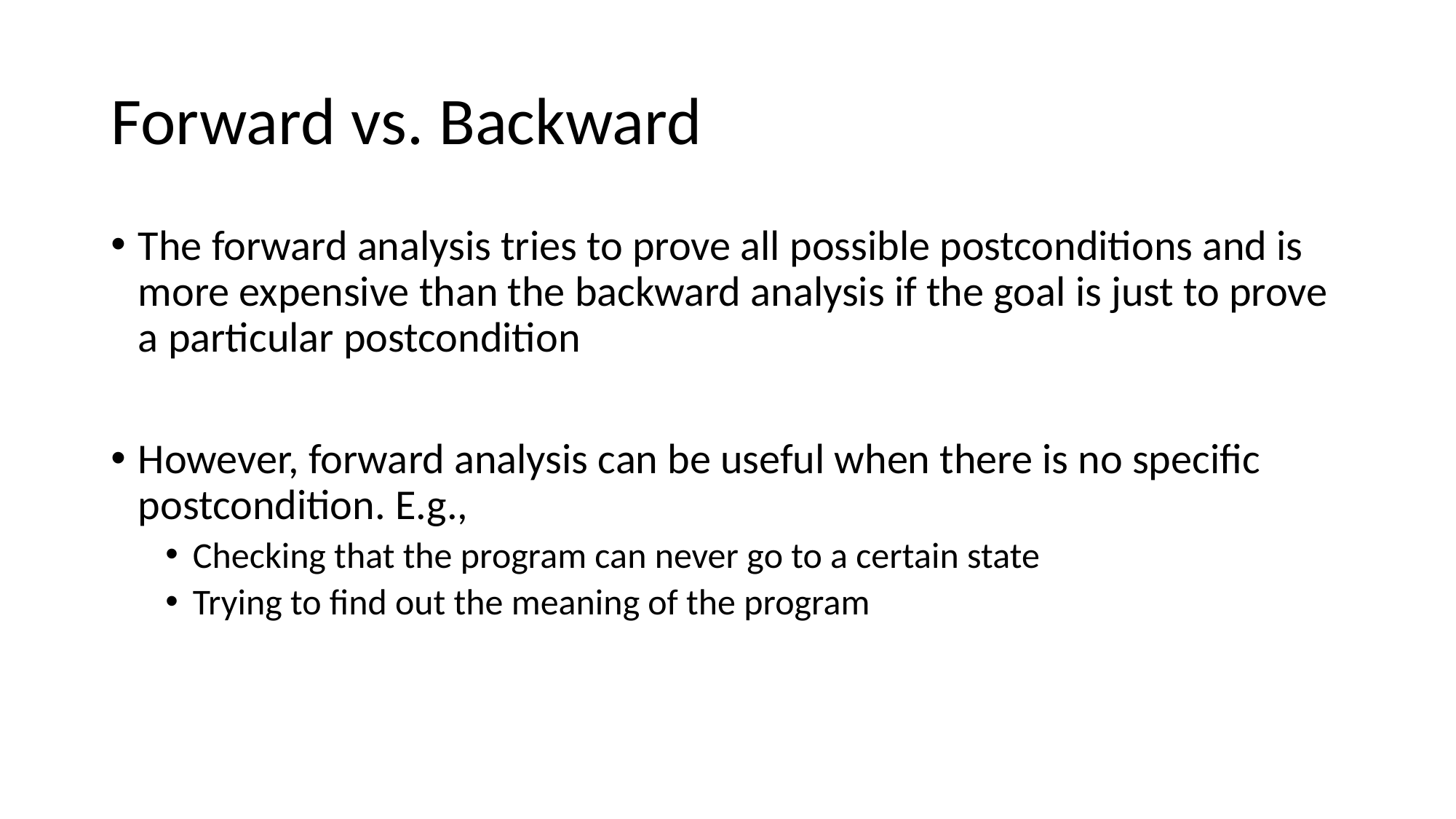

# Forward vs. Backward
The forward analysis tries to prove all possible postconditions and is more expensive than the backward analysis if the goal is just to prove a particular postcondition

However, forward analysis can be useful when there is no specific postcondition. E.g.,
Checking that the program can never go to a certain state
Trying to find out the meaning of the program